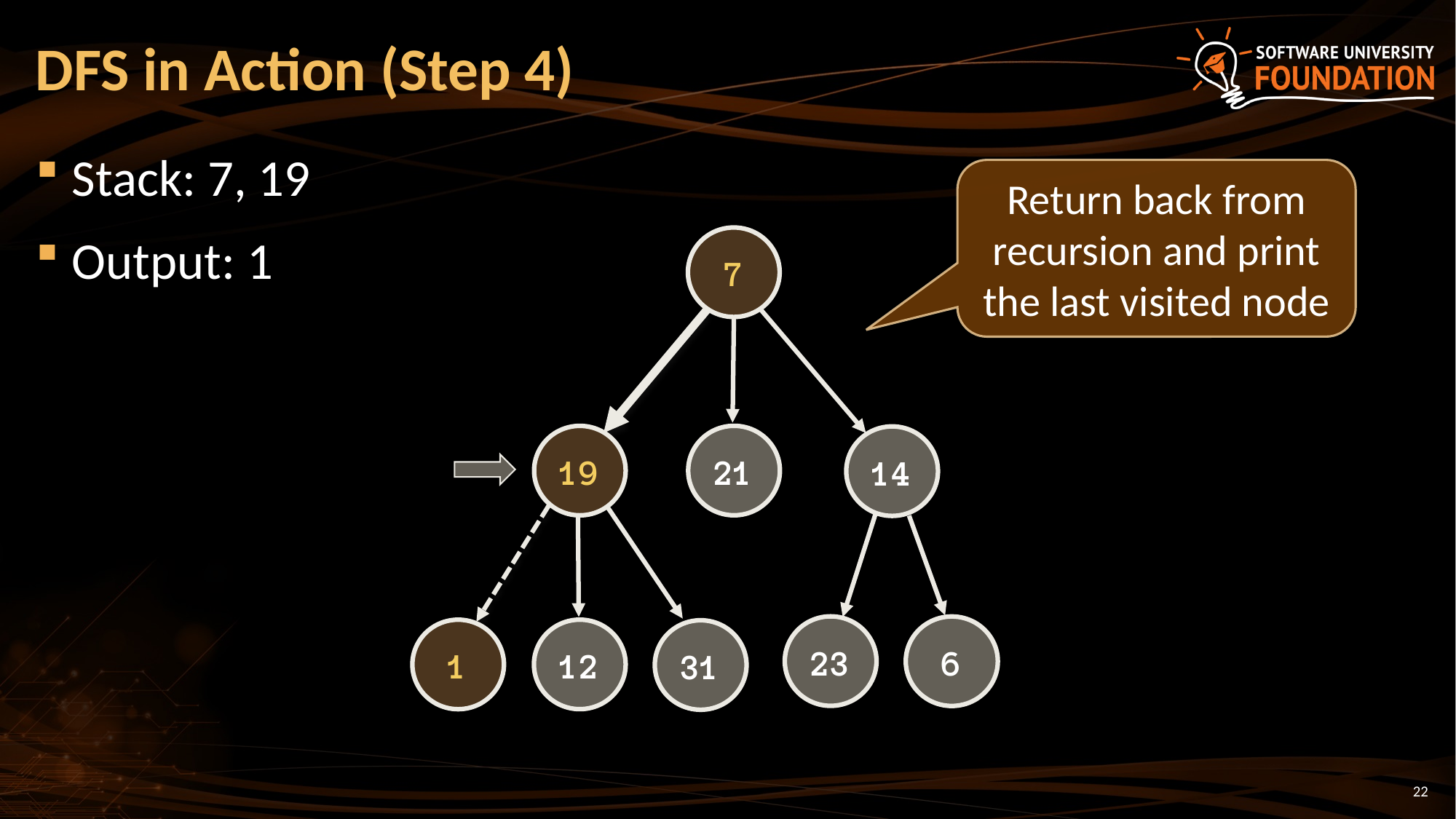

# DFS in Action (Step 4)
Stack: 7, 19
Output: 1
Return back from recursion and print the last visited node
7

21
19
14

23
6
12
1
31

22